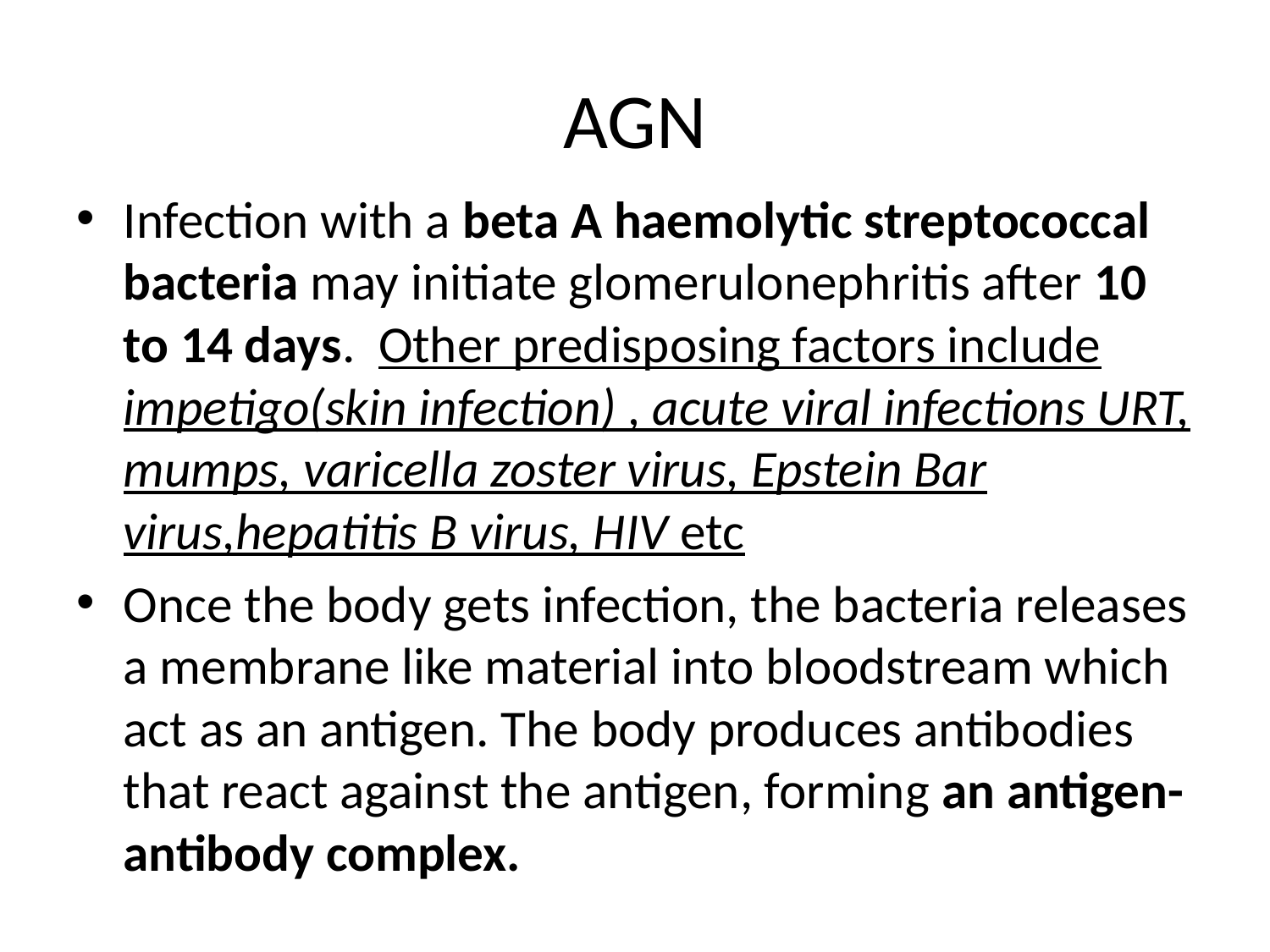

# AGN
Infection with a beta A haemolytic streptococcal bacteria may initiate glomerulonephritis after 10 to 14 days.  Other predisposing factors include impetigo(skin infection) , acute viral infections URT, mumps, varicella zoster virus, Epstein Bar virus,hepatitis B virus, HIV etc
Once the body gets infection, the bacteria releases a membrane like material into bloodstream which act as an antigen. The body produces antibodies that react against the antigen, forming an antigen-antibody complex.